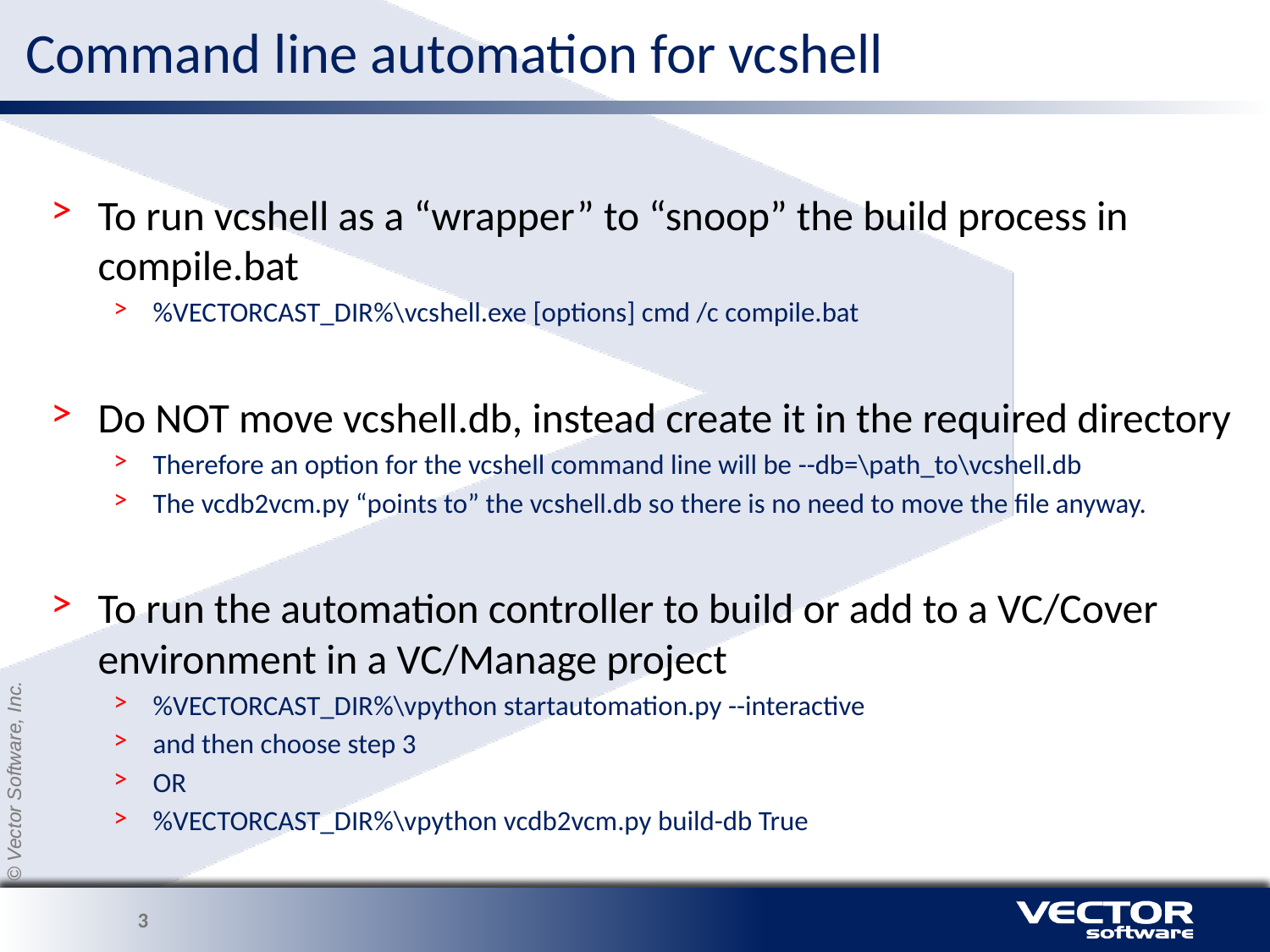

# Command line automation for vcshell

To run vcshell as a “wrapper” to “snoop” the build process in compile.bat
%VECTORCAST_DIR%\vcshell.exe [options] cmd /c compile.bat

Do NOT move vcshell.db, instead create it in the required directory
Therefore an option for the vcshell command line will be --db=\path_to\vcshell.db
The vcdb2vcm.py “points to” the vcshell.db so there is no need to move the file anyway.

To run the automation controller to build or add to a VC/Cover environment in a VC/Manage project
%VECTORCAST_DIR%\vpython startautomation.py --interactive
and then choose step 3
OR
%VECTORCAST_DIR%\vpython vcdb2vcm.py build-db True